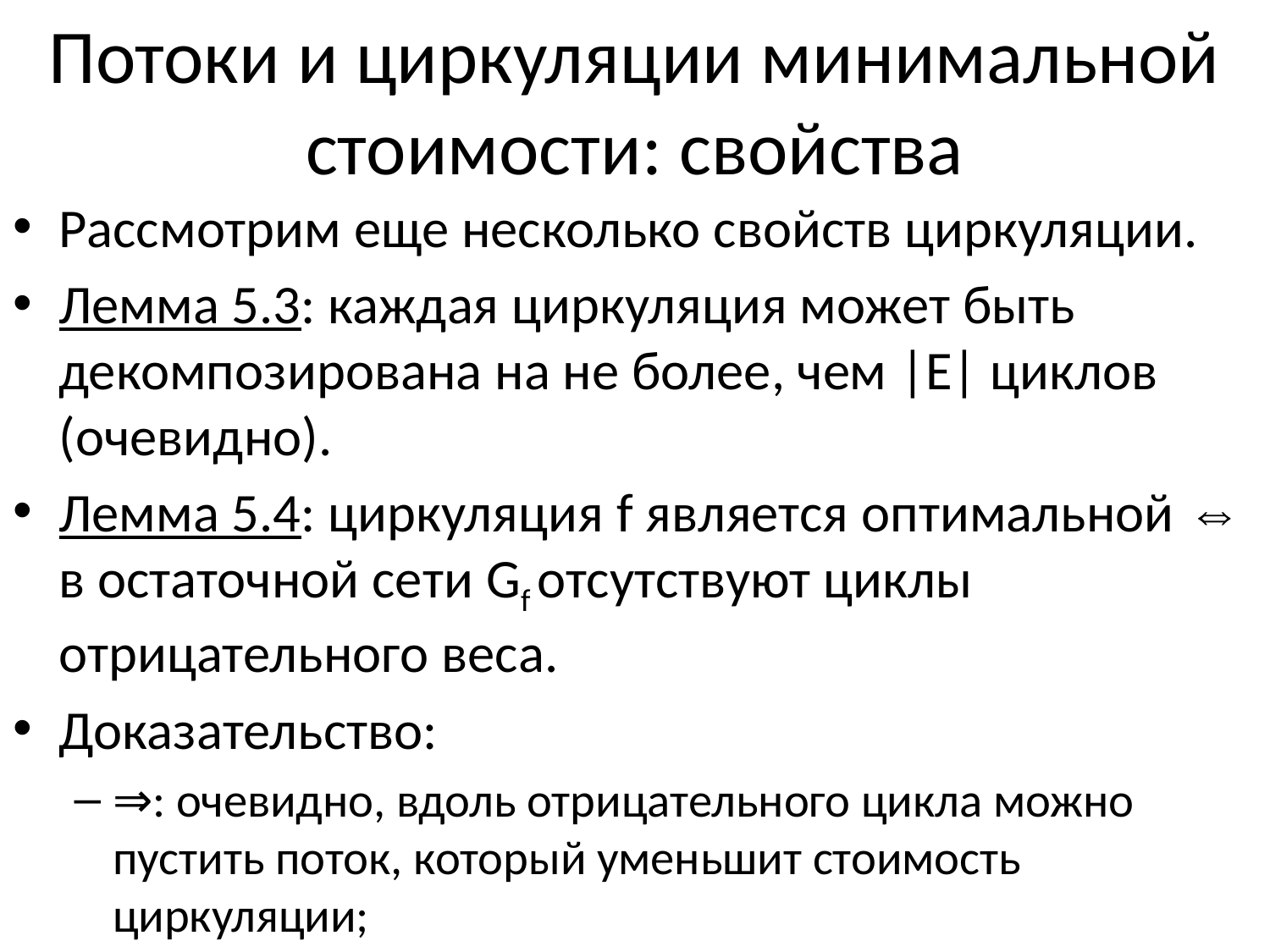

# Потоки и циркуляции минимальной стоимости: свойства
Рассмотрим еще несколько свойств циркуляции.
Лемма 5.3: каждая циркуляция может быть декомпозирована на не более, чем |E| циклов (очевидно).
Лемма 5.4: циркуляция f является оптимальной ⇔ в остаточной сети Gf отсутствуют циклы отрицательного веса.
Доказательство:
⇒: очевидно, вдоль отрицательного цикла можно пустить поток, который уменьшит стоимость циркуляции;